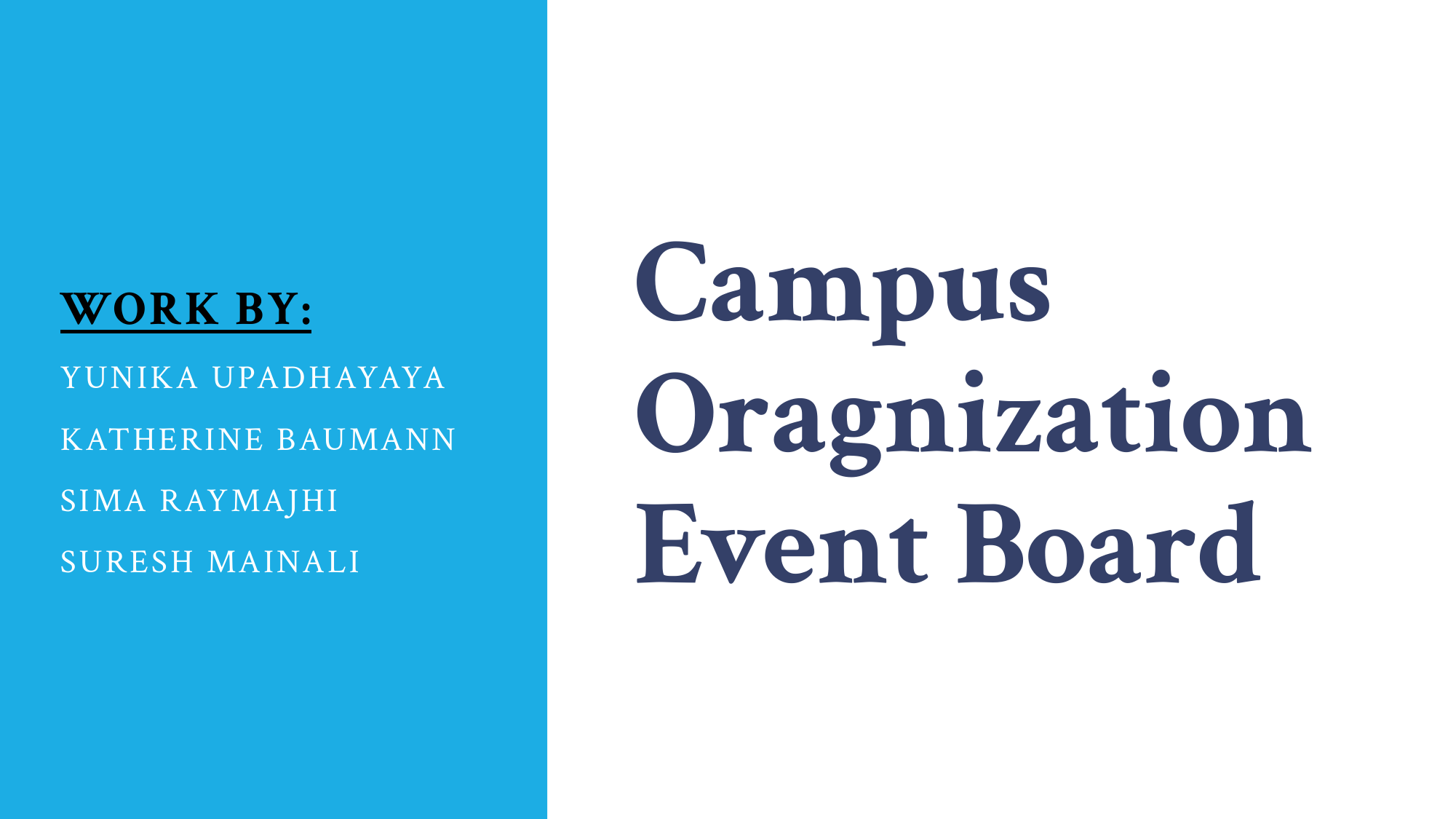

# Campus Oragnization Event Board
Work By:
Yunika Upadhayaya
Katherine Baumann
Sima rAYmajhi
Suresh Mainali